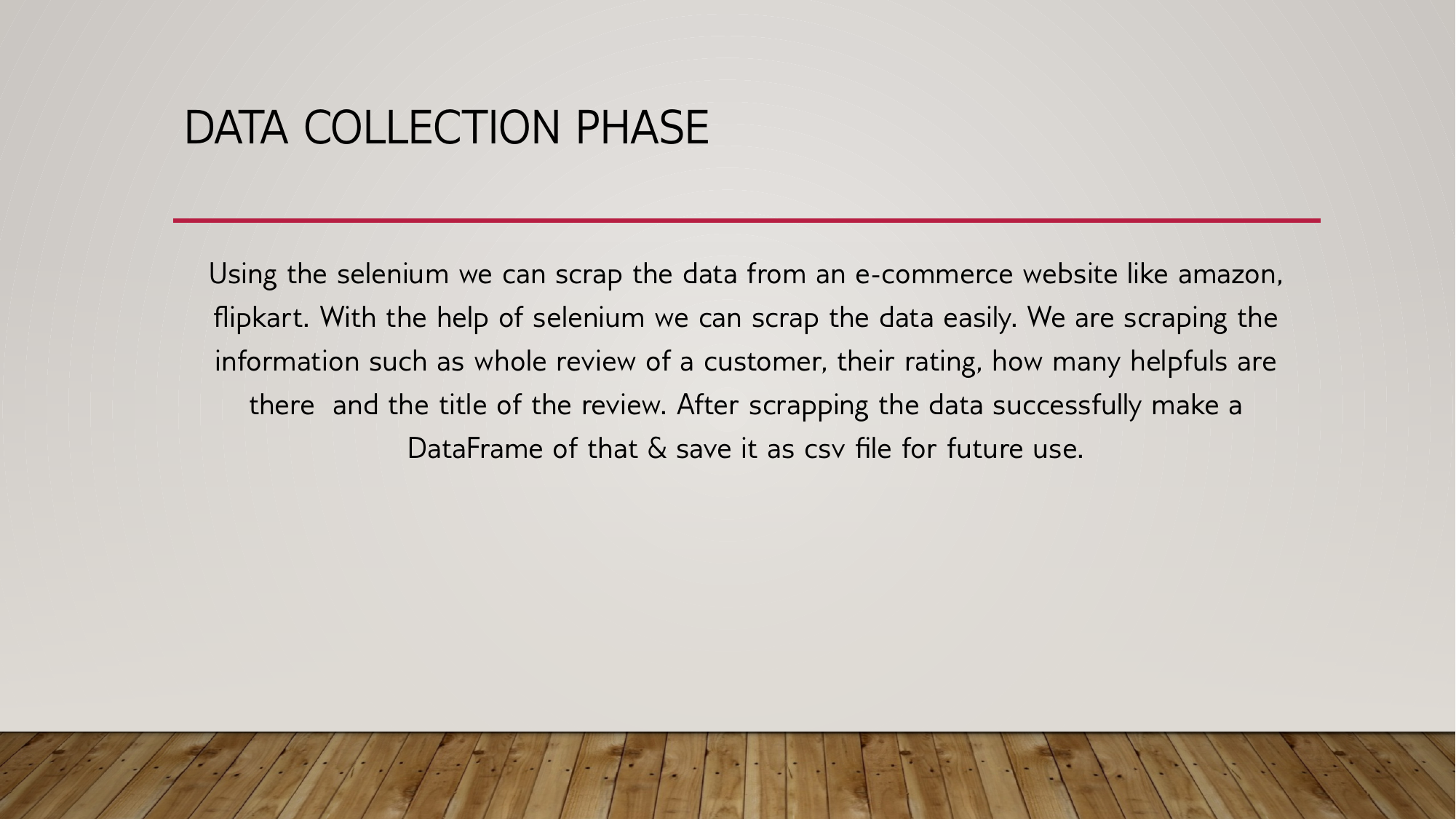

# Data collection phase
Using the selenium we can scrap the data from an e-commerce website like amazon, flipkart. With the help of selenium we can scrap the data easily. We are scraping the information such as whole review of a customer, their rating, how many helpfuls are there  and the title of the review. After scrapping the data successfully make a DataFrame of that & save it as csv file for future use.